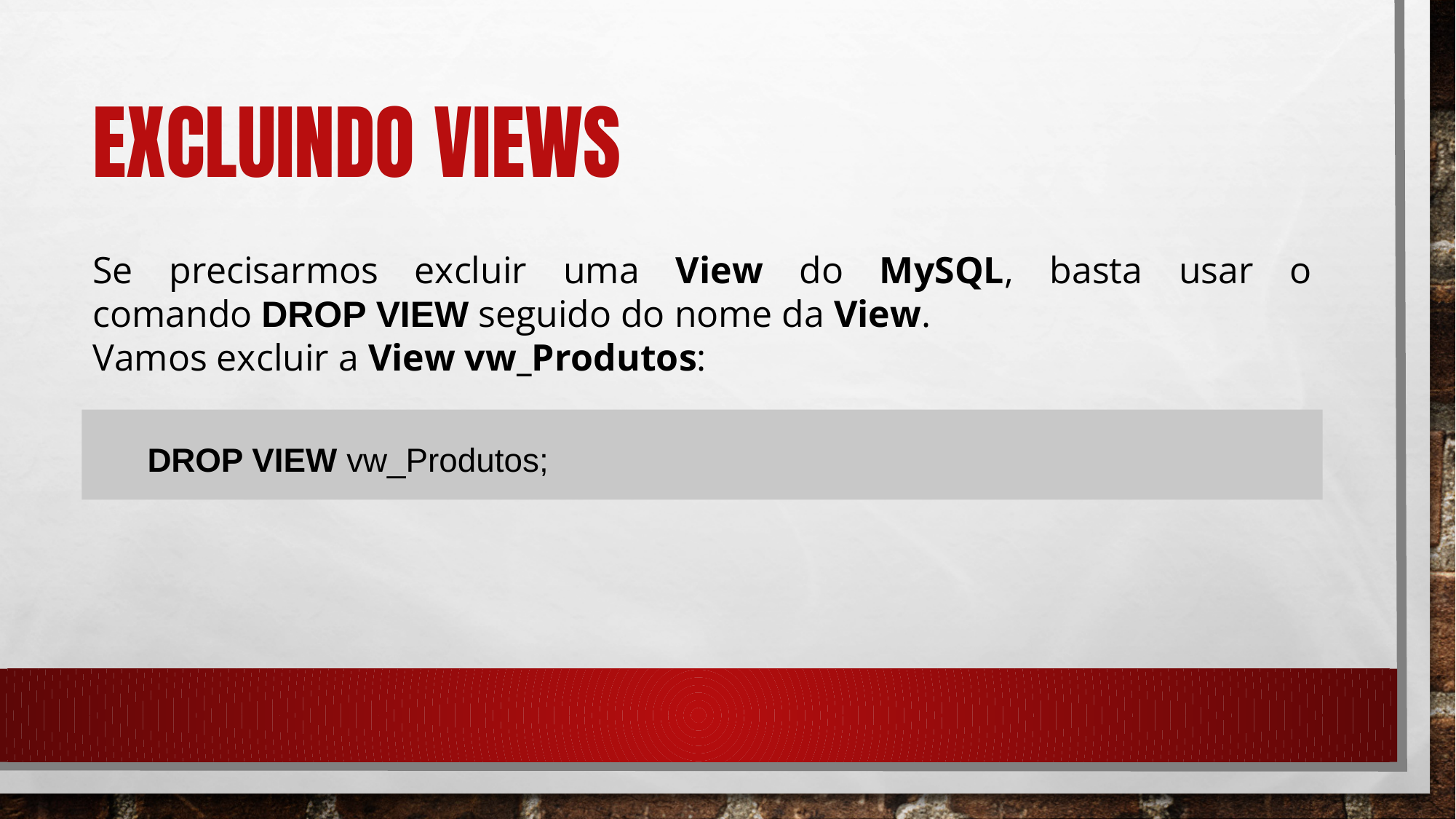

# Excluindo views
Se precisarmos excluir uma View do MySQL, basta usar o comando DROP VIEW seguido do nome da View.
Vamos excluir a View vw_Produtos:
DROP VIEW vw_Produtos;